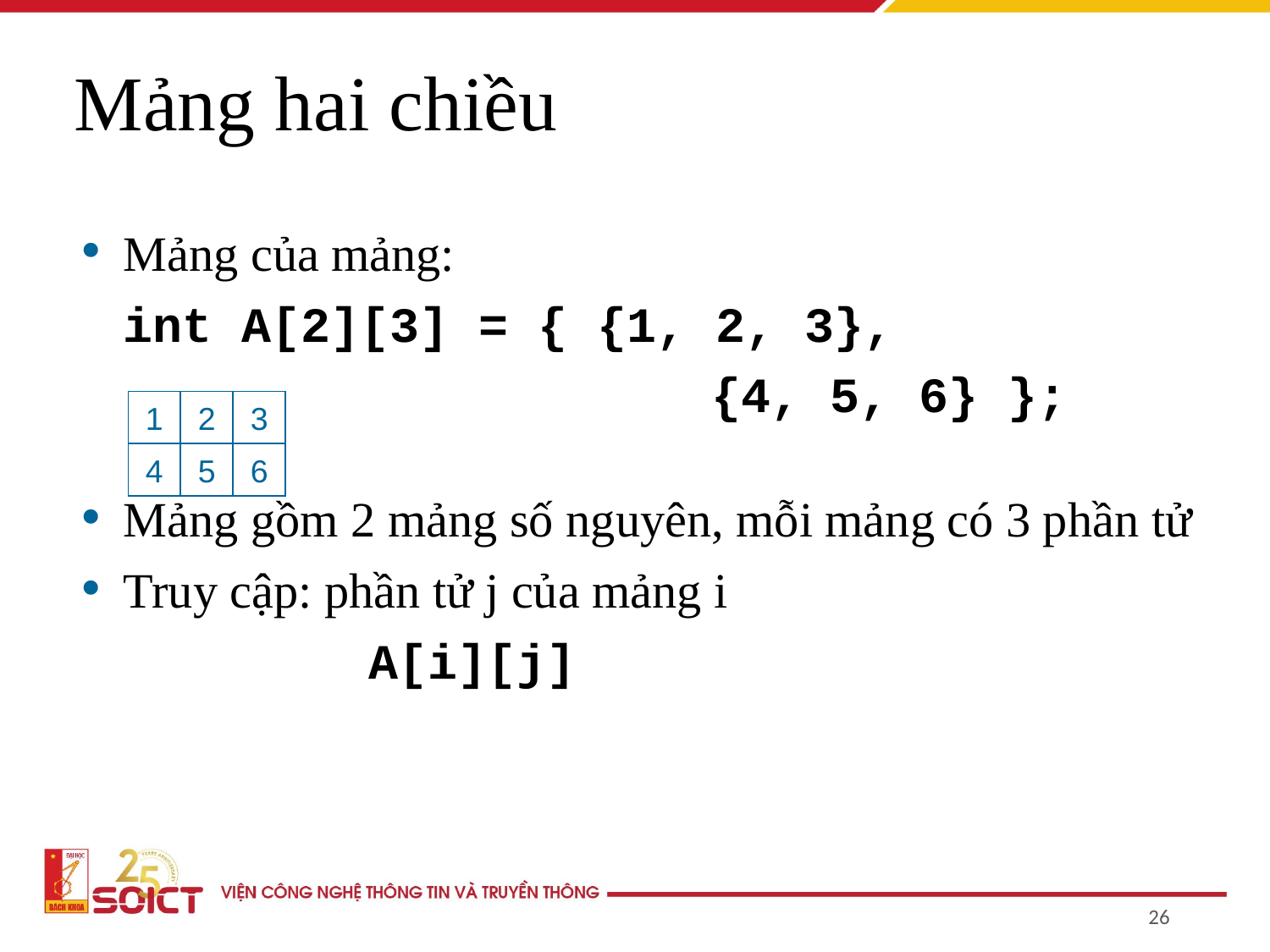

Mảng hai chiều
Mảng của mảng:
	int A[2][3] = { {1, 2, 3},
				       {4, 5, 6} };
Mảng gồm 2 mảng số nguyên, mỗi mảng có 3 phần tử
Truy cập: phần tử j của mảng i
	                    A[i][j]

1
2
3
4
5
6
26